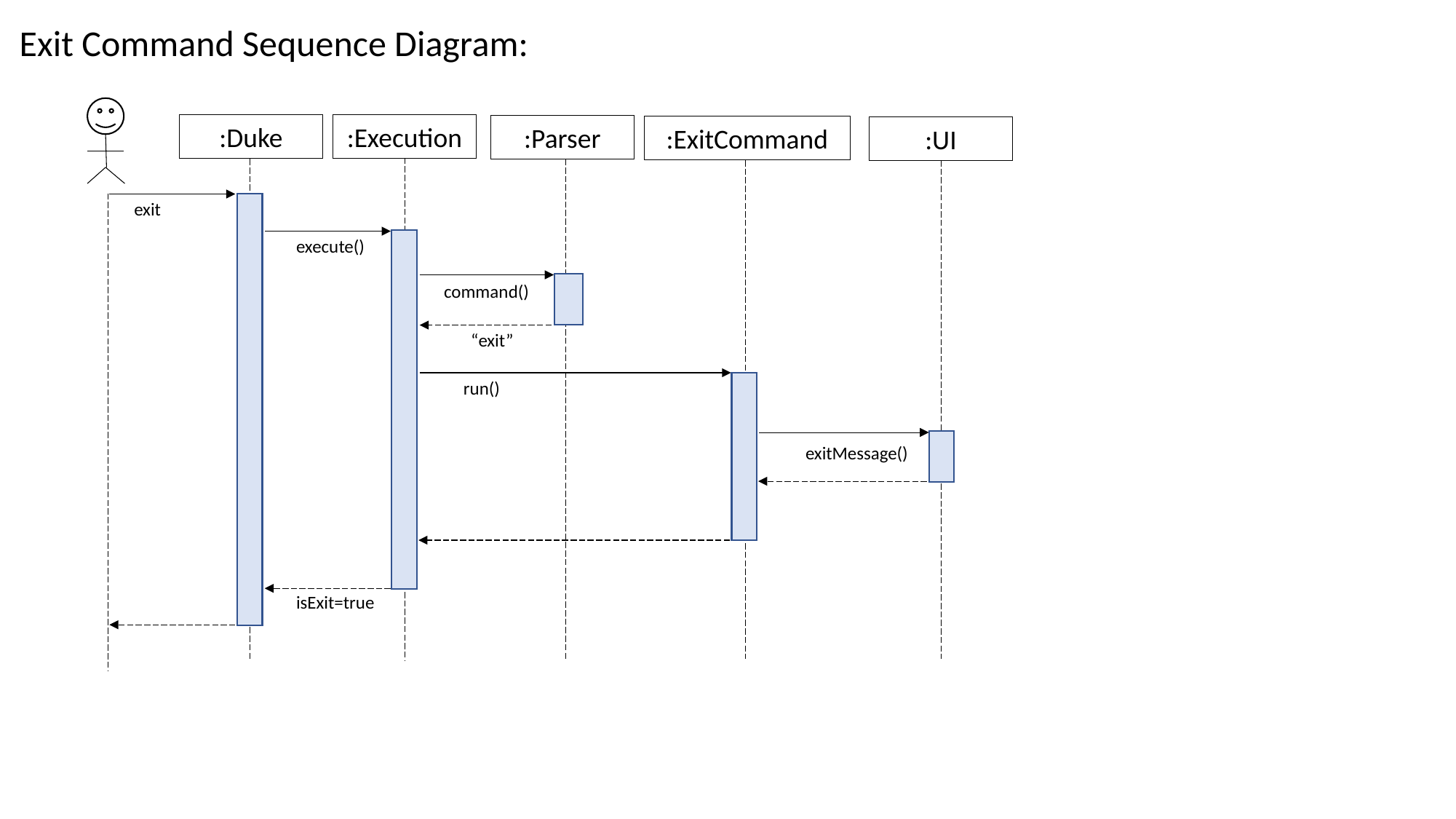

Exit Command Sequence Diagram:

:Duke
:Execution
:Parser
:ExitCommand
:UI

exit

execute()

command()

“exit”

run()

exitMessage()

isExit=true